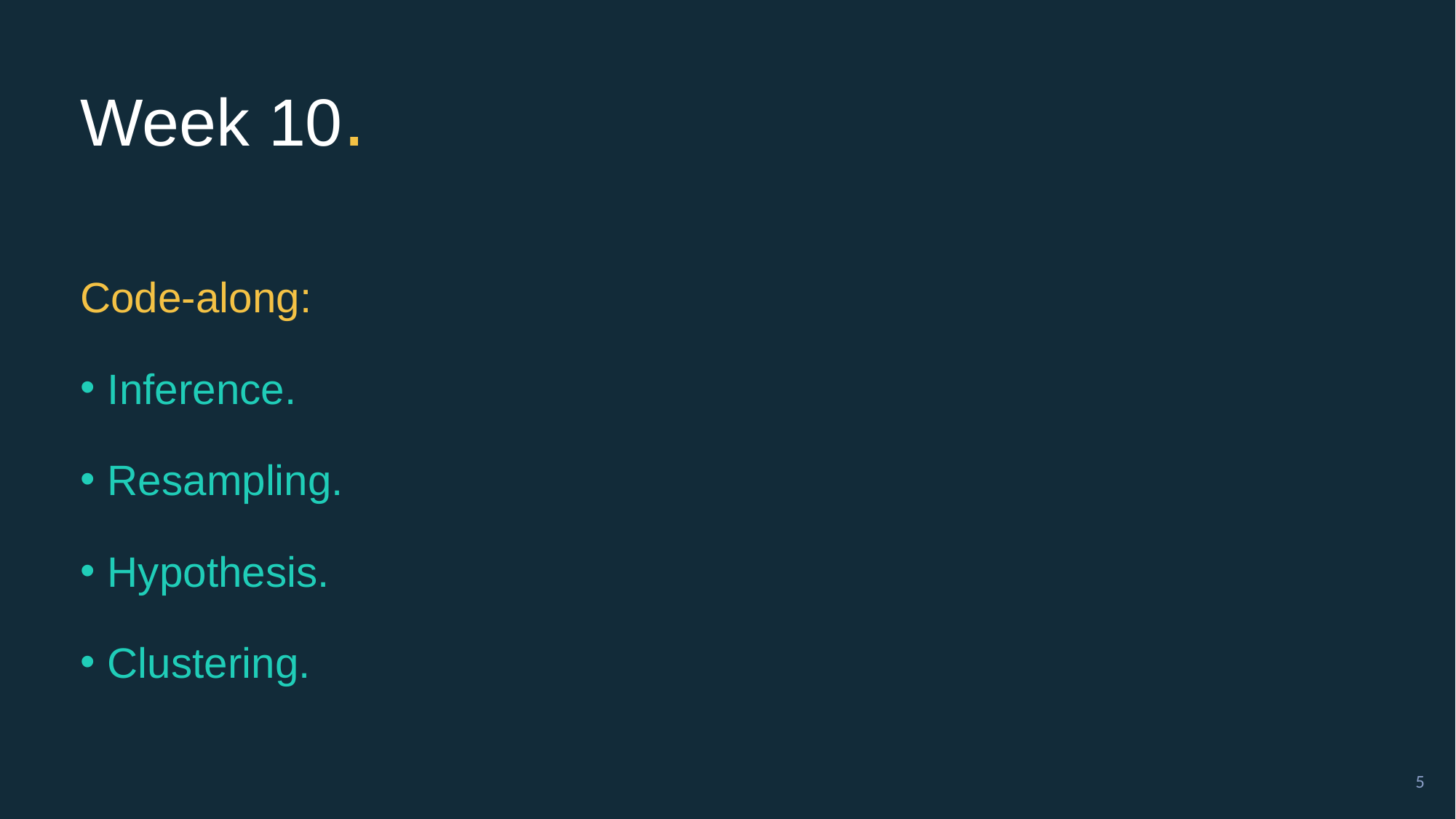

# Week 10.
Code-along:
Inference.
Resampling.
Hypothesis.
Clustering.
5